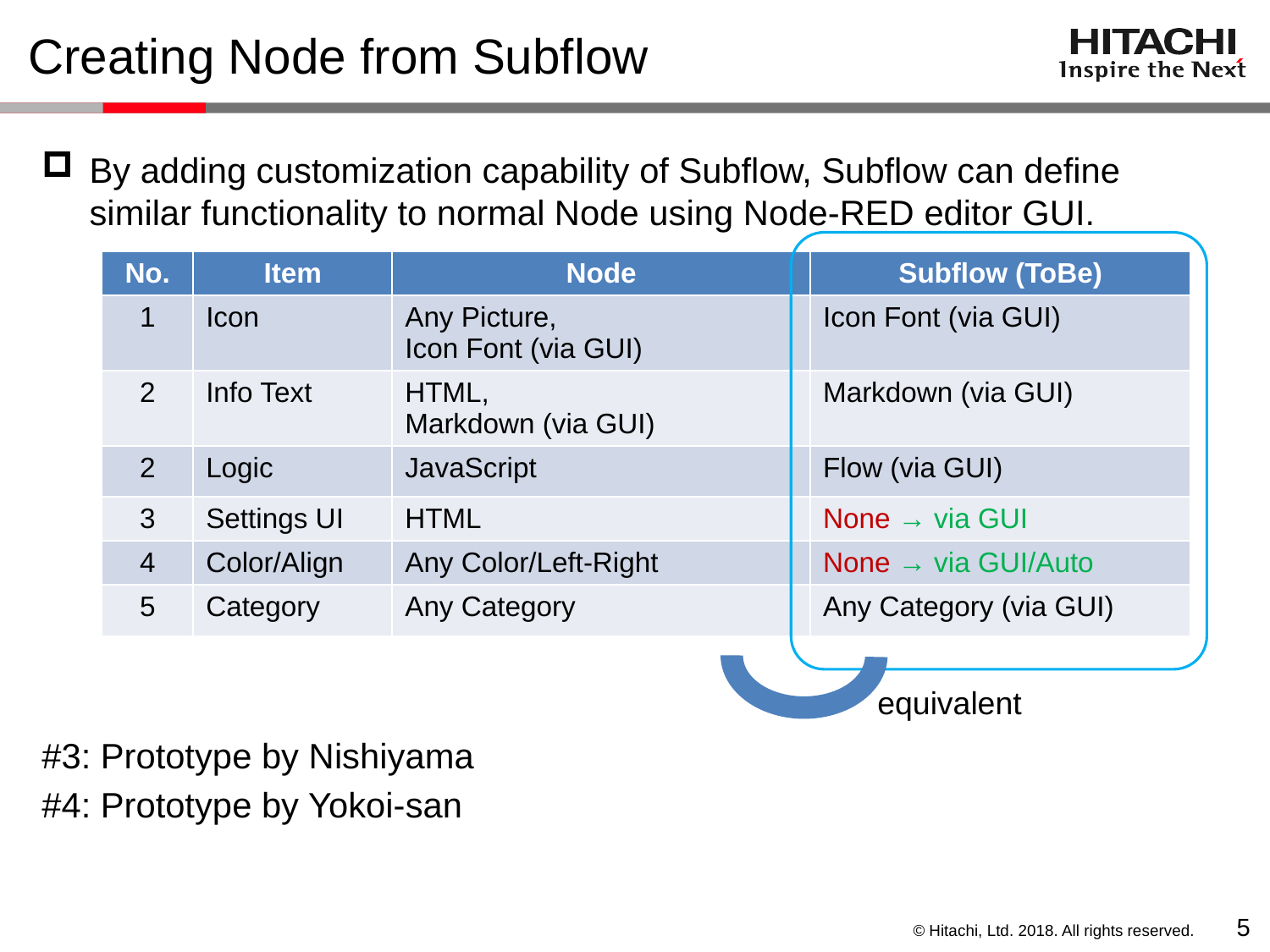

# Creating Node from Subflow
By adding customization capability of Subflow, Subflow can define similar functionality to normal Node using Node-RED editor GUI.

#3: Prototype by Nishiyama
#4: Prototype by Yokoi-san

| No. | Item | Node | Subflow (ToBe) |
| --- | --- | --- | --- |
| 1 | Icon | Any Picture, Icon Font (via GUI) | Icon Font (via GUI) |
| 2 | Info Text | HTML, Markdown (via GUI) | Markdown (via GUI) |
| 2 | Logic | JavaScript | Flow (via GUI) |
| 3 | Settings UI | HTML | None → via GUI |
| 4 | Color/Align | Any Color/Left-Right | None → via GUI/Auto |
| 5 | Category | Any Category | Any Category (via GUI) |

equivalent
5